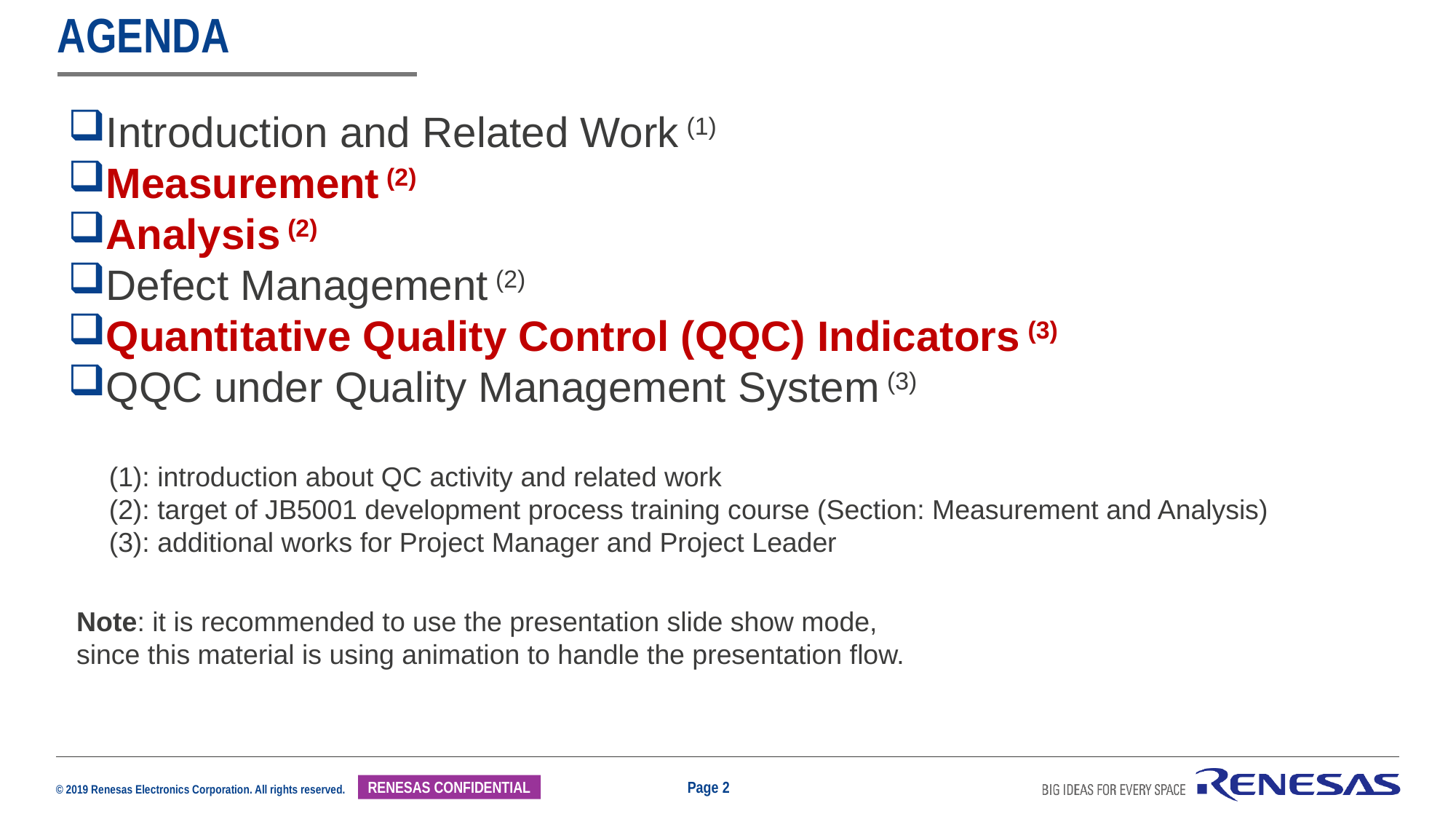

# agenda
Introduction and Related Work (1)
Measurement (2)
Analysis (2)
Defect Management (2)
Quantitative Quality Control (QQC) Indicators (3)
QQC under Quality Management System (3)
(1): introduction about QC activity and related work
(2): target of JB5001 development process training course (Section: Measurement and Analysis)
(3): additional works for Project Manager and Project Leader
Note: it is recommended to use the presentation slide show mode, since this material is using animation to handle the presentation flow.
Page 2